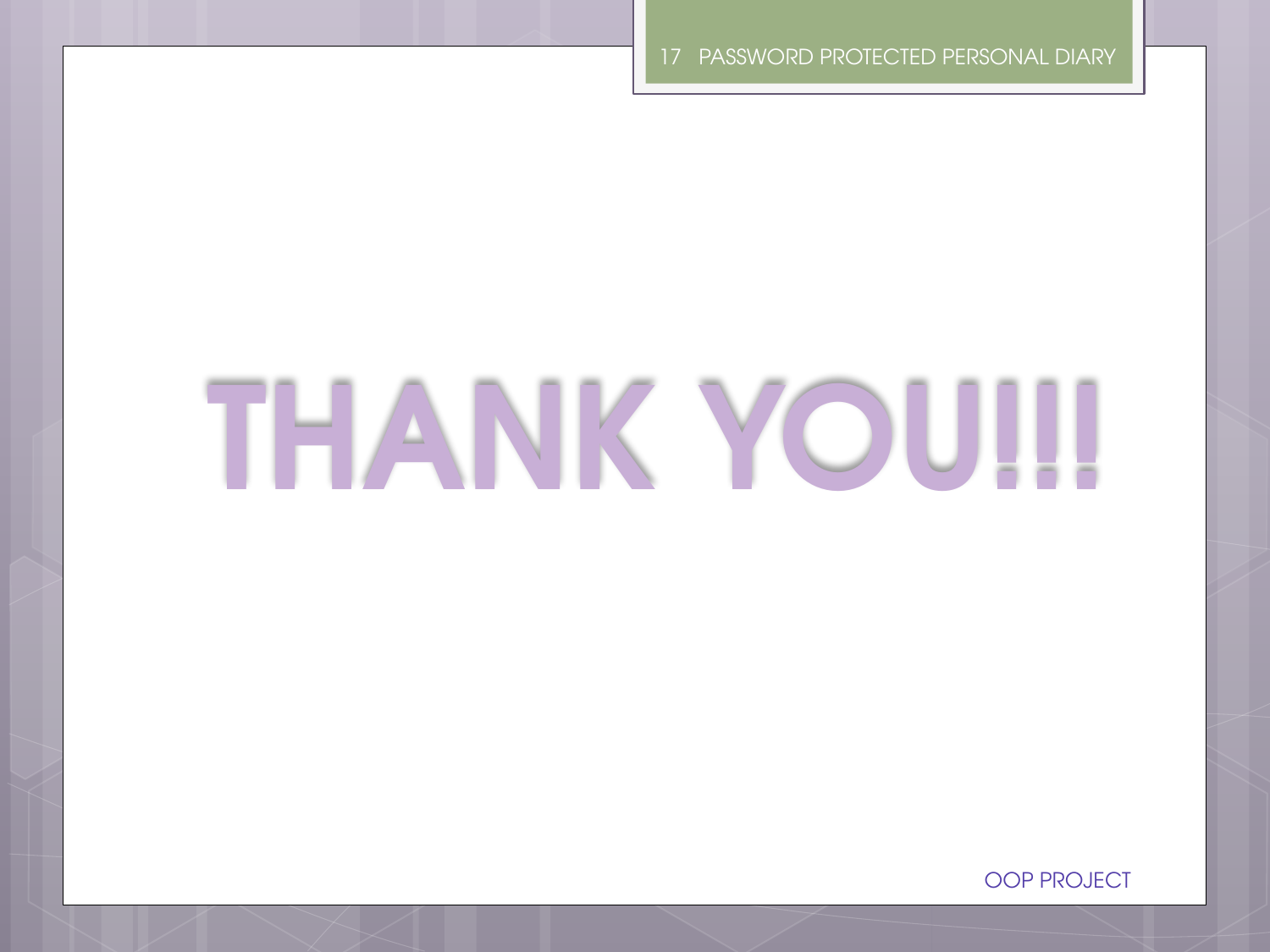

17
PASSWORD PROTECTED PERSONAL DIARY
INTRODUCTION
# THANK YOU!!!
OOP PROJECT